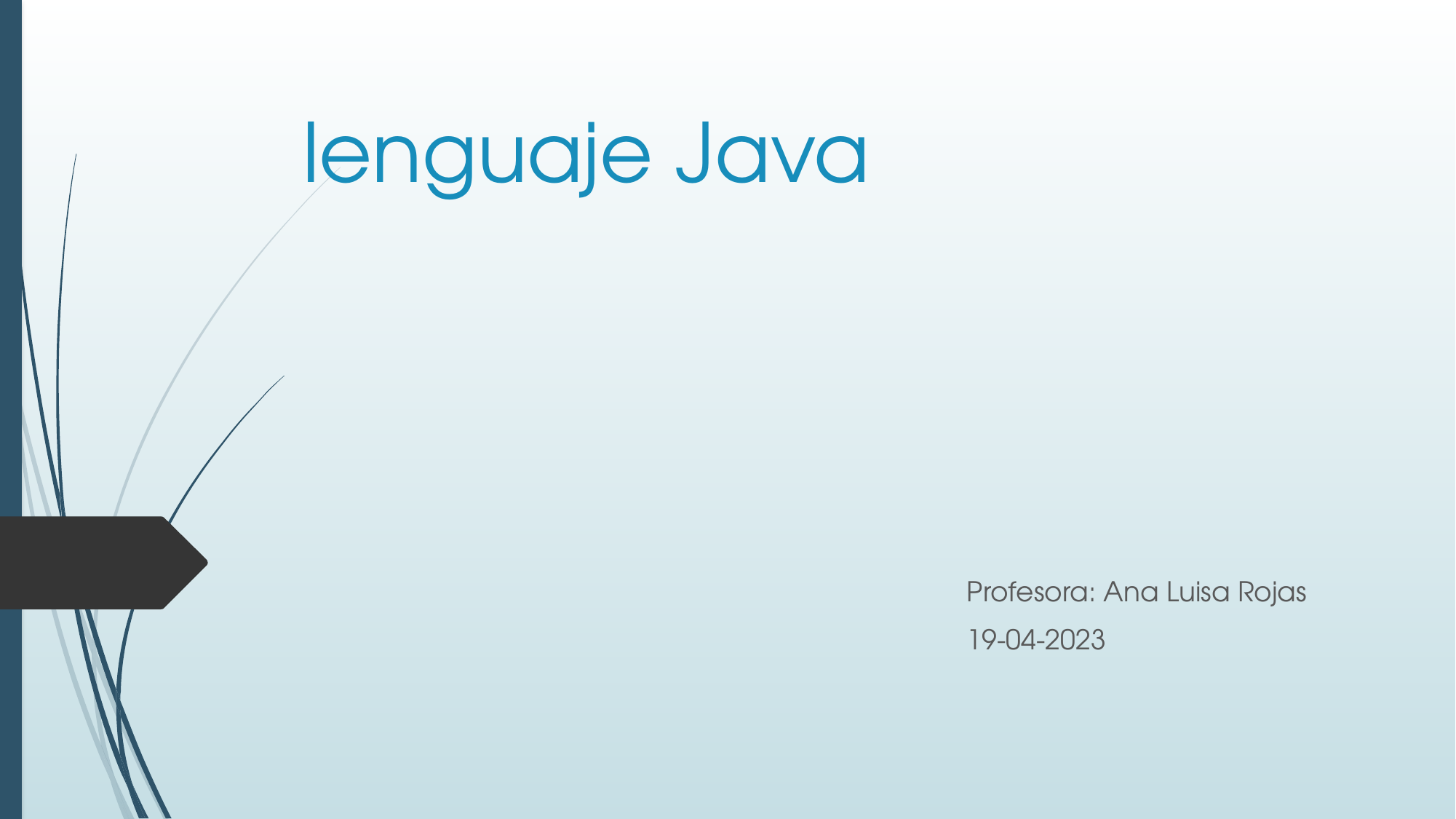

# lenguaje Java
Profesora: Ana Luisa Rojas
19-04-2023